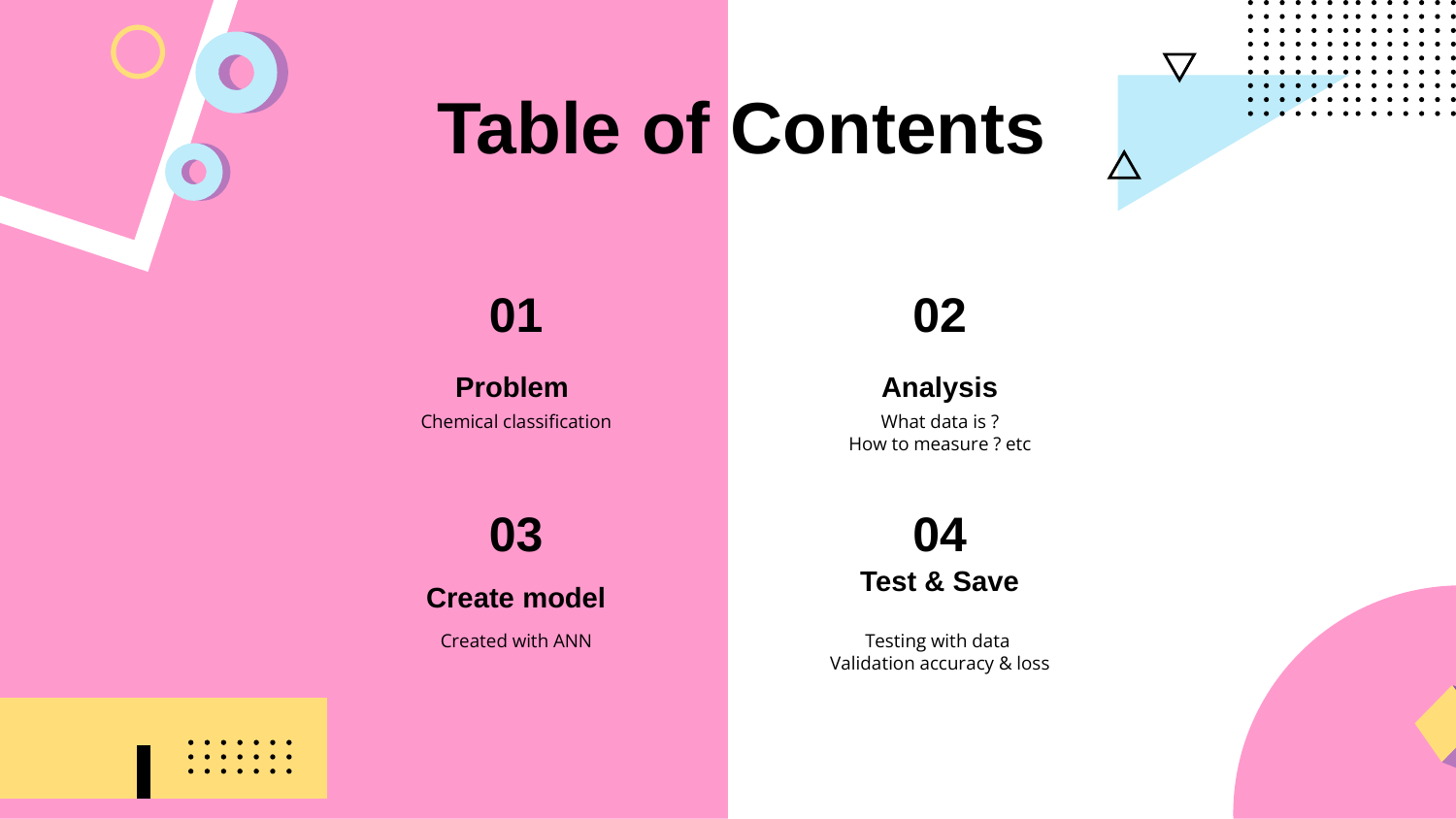

# Table of Contents
01
02
Problem
Analysis
Chemical classification
What data is ?
How to measure ? etc
03
04
Create model
Test & Save
Created with ANN
Testing with data
Validation accuracy & loss